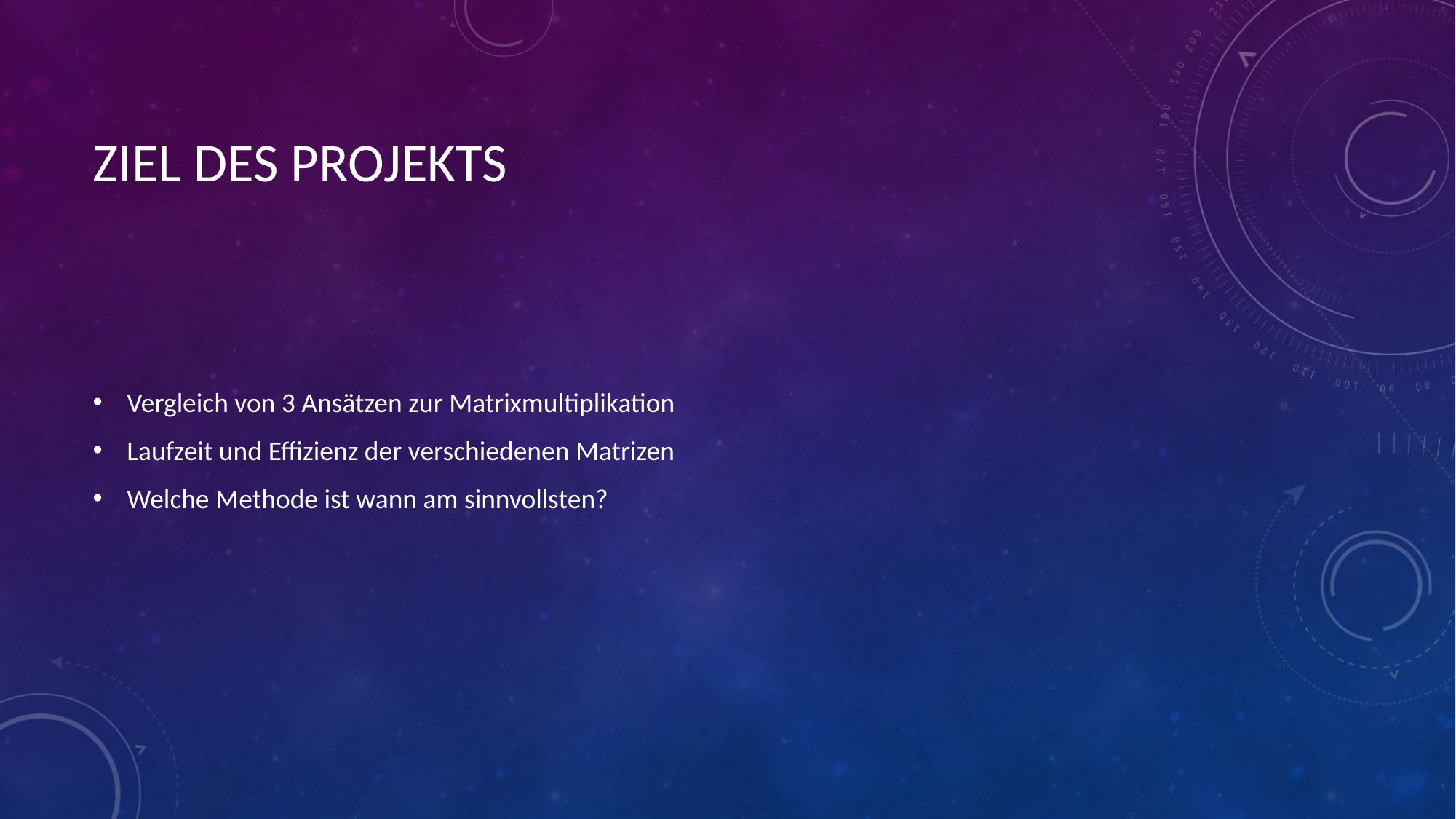

# Ziel DES PROJEKTS
Vergleich von 3 Ansätzen zur Matrixmultiplikation
Laufzeit und Effizienz der verschiedenen Matrizen
Welche Methode ist wann am sinnvollsten?